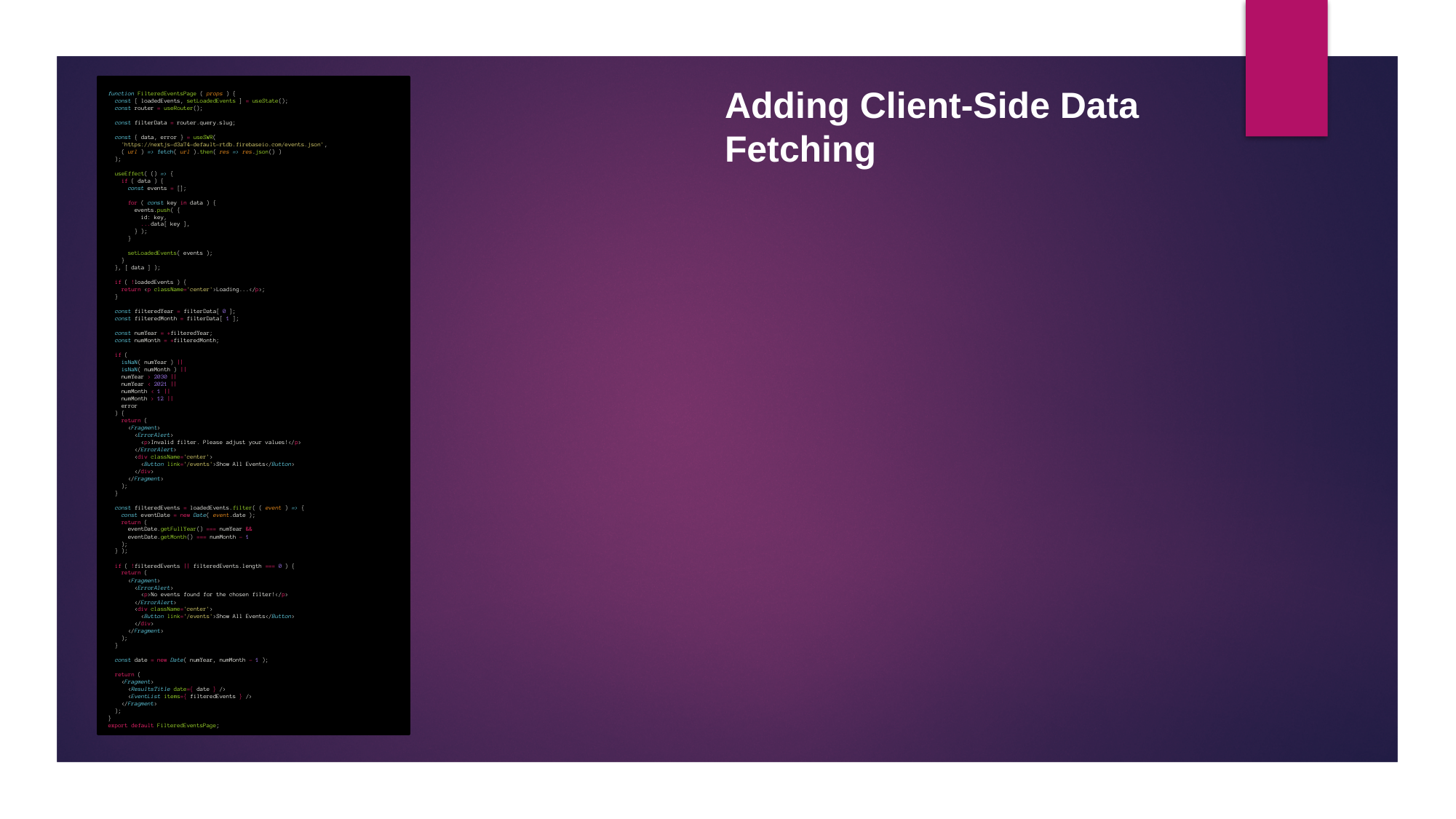

function FilteredEventsPage ( props ) {
  const [ loadedEvents, setLoadedEvents ] = useState();
  const router = useRouter();
  const filterData = router.query.slug;
  const { data, error } = useSWR(
    'https://nextjs-d3a74-default-rtdb.firebaseio.com/events.json',
    ( url ) => fetch( url ).then( res => res.json() )
  );
  useEffect( () => {
    if ( data ) {
      const events = [];
      for ( const key in data ) {
        events.push( {
          id: key,
          ...data[ key ],
        } );
      }
      setLoadedEvents( events );
    }
  }, [ data ] );
  if ( !loadedEvents ) {
    return <p className='center'>Loading...</p>;
  }
  const filteredYear = filterData[ 0 ];
  const filteredMonth = filterData[ 1 ];
  const numYear = +filteredYear;
  const numMonth = +filteredMonth;
  if (
    isNaN( numYear ) ||
    isNaN( numMonth ) ||
    numYear > 2030 ||
    numYear < 2021 ||
    numMonth < 1 ||
    numMonth > 12 ||
    error
  ) {
    return (
      <Fragment>
        <ErrorAlert>
          <p>Invalid filter. Please adjust your values!</p>
        </ErrorAlert>
        <div className='center'>
          <Button link='/events'>Show All Events</Button>
        </div>
      </Fragment>
    );
  }
  const filteredEvents = loadedEvents.filter( ( event ) => {
    const eventDate = new Date( event.date );
    return (
      eventDate.getFullYear() === numYear &&
      eventDate.getMonth() === numMonth - 1
    );
  } );
  if ( !filteredEvents || filteredEvents.length === 0 ) {
    return (
      <Fragment>
        <ErrorAlert>
          <p>No events found for the chosen filter!</p>
        </ErrorAlert>
        <div className='center'>
          <Button link='/events'>Show All Events</Button>
        </div>
      </Fragment>
    );
  }
  const date = new Date( numYear, numMonth - 1 );
  return (
    <Fragment>
      <ResultsTitle date={ date } />
      <EventList items={ filteredEvents } />
    </Fragment>
  );
}
export default FilteredEventsPage;
Adding Client-Side Data Fetching